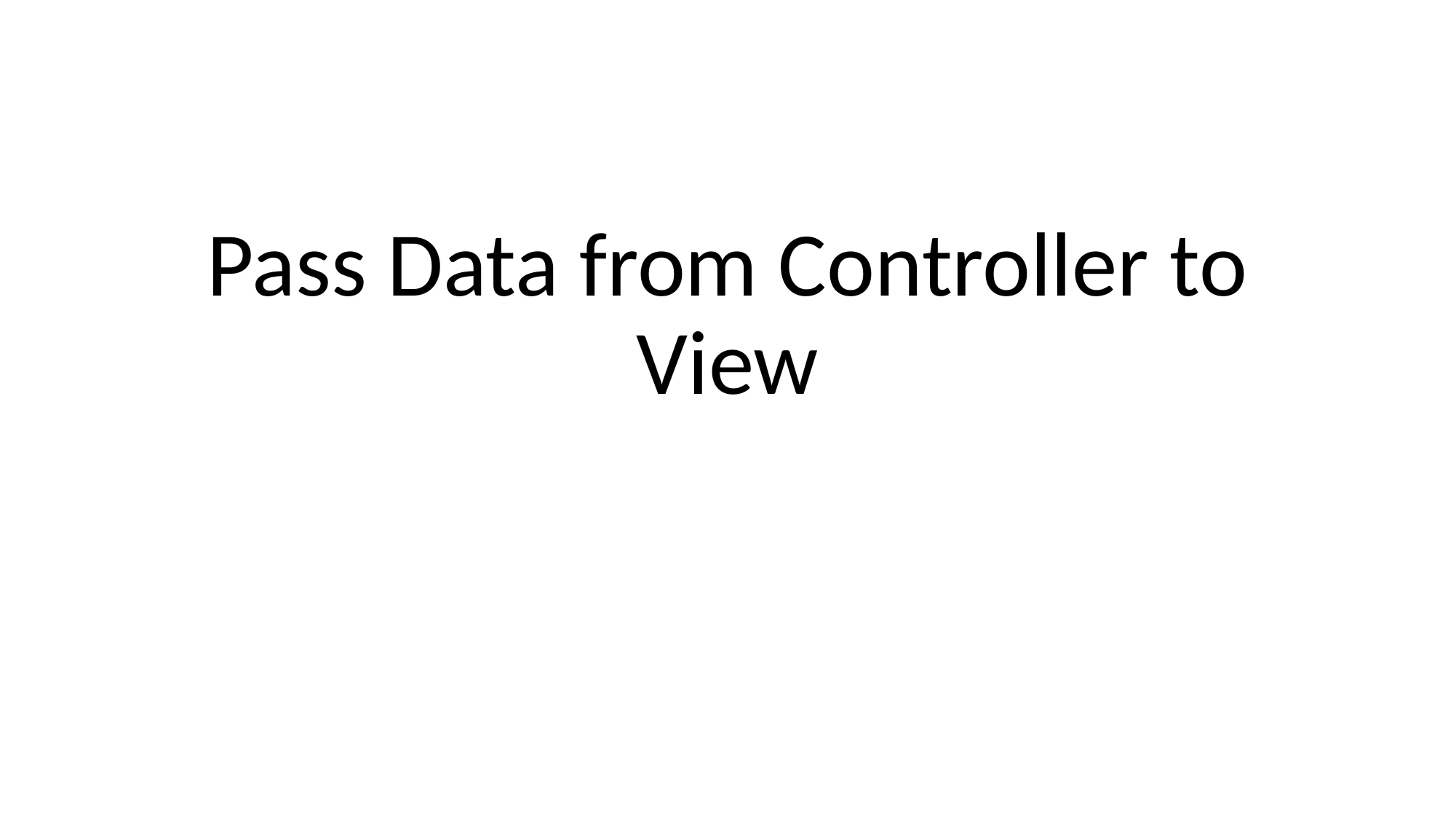

# Pass Data from Controller to View